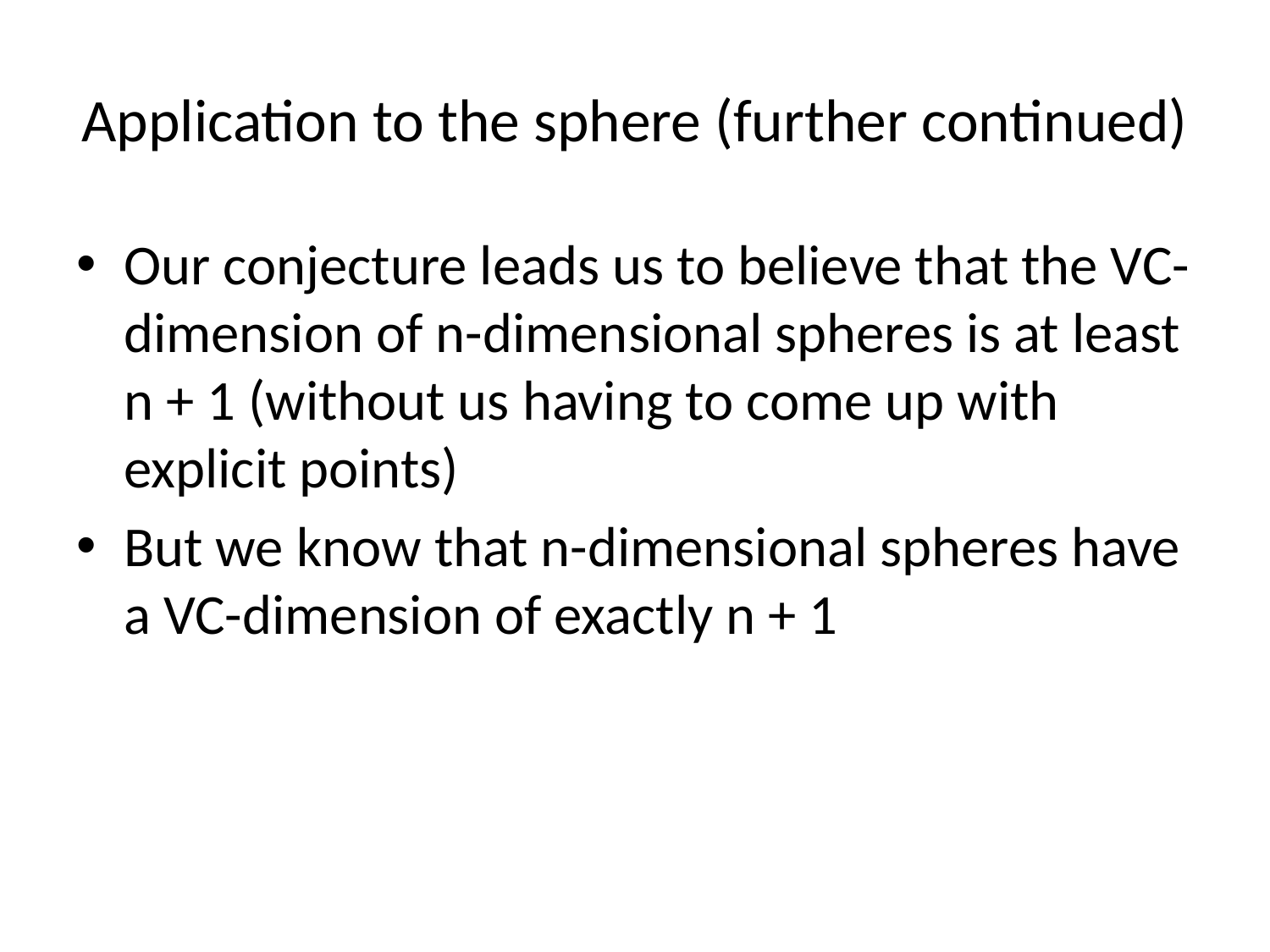

# Application to the sphere (further continued)
Our conjecture leads us to believe that the VC-dimension of n-dimensional spheres is at least n + 1 (without us having to come up with explicit points)
But we know that n-dimensional spheres have a VC-dimension of exactly n + 1